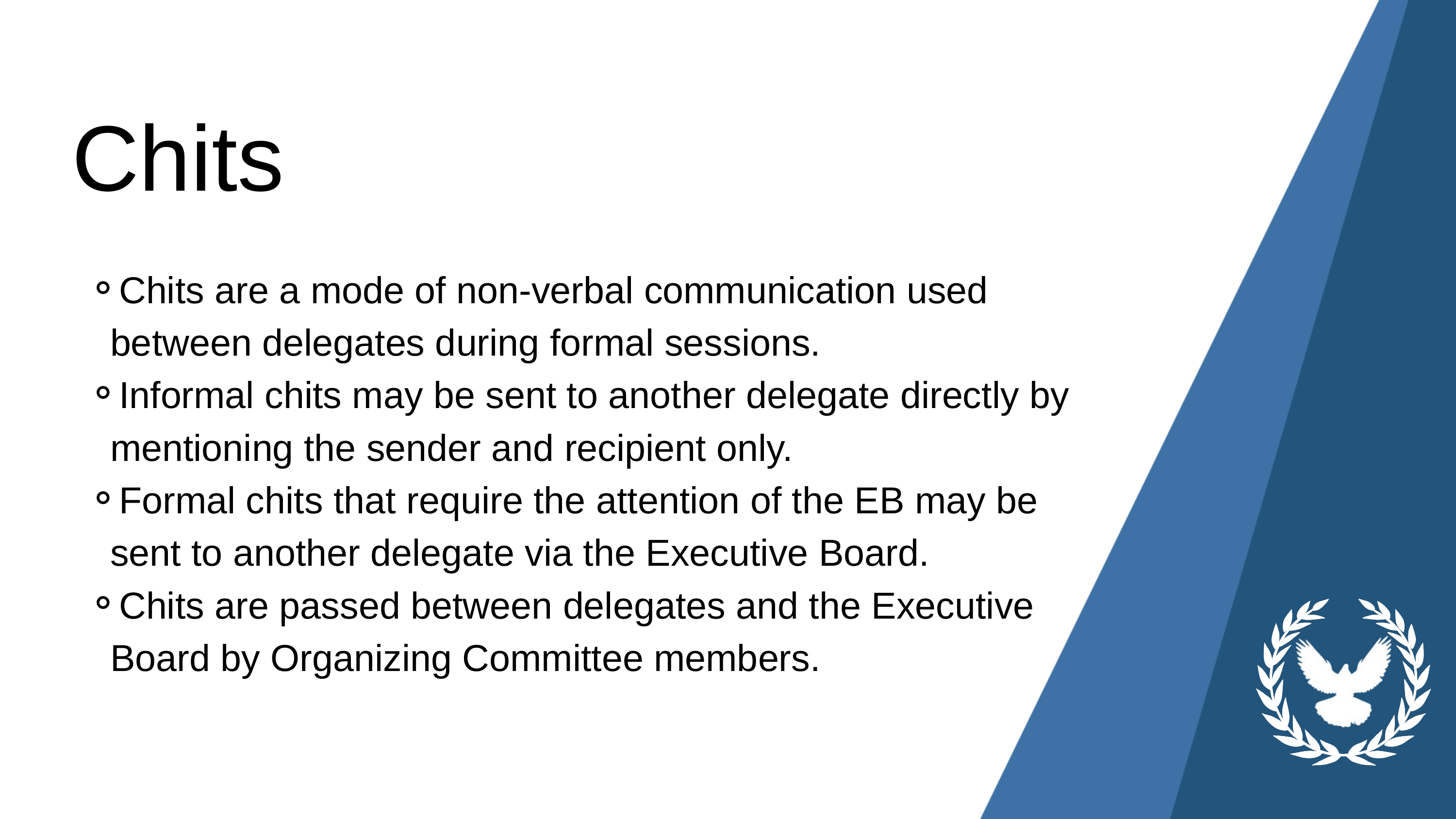

Chits
Chits are a mode of non-verbal communication used between delegates during formal sessions.
Informal chits may be sent to another delegate directly by mentioning the sender and recipient only.
Formal chits that require the attention of the EB may be sent to another delegate via the Executive Board.
Chits are passed between delegates and the Executive Board by Organizing Committee members.